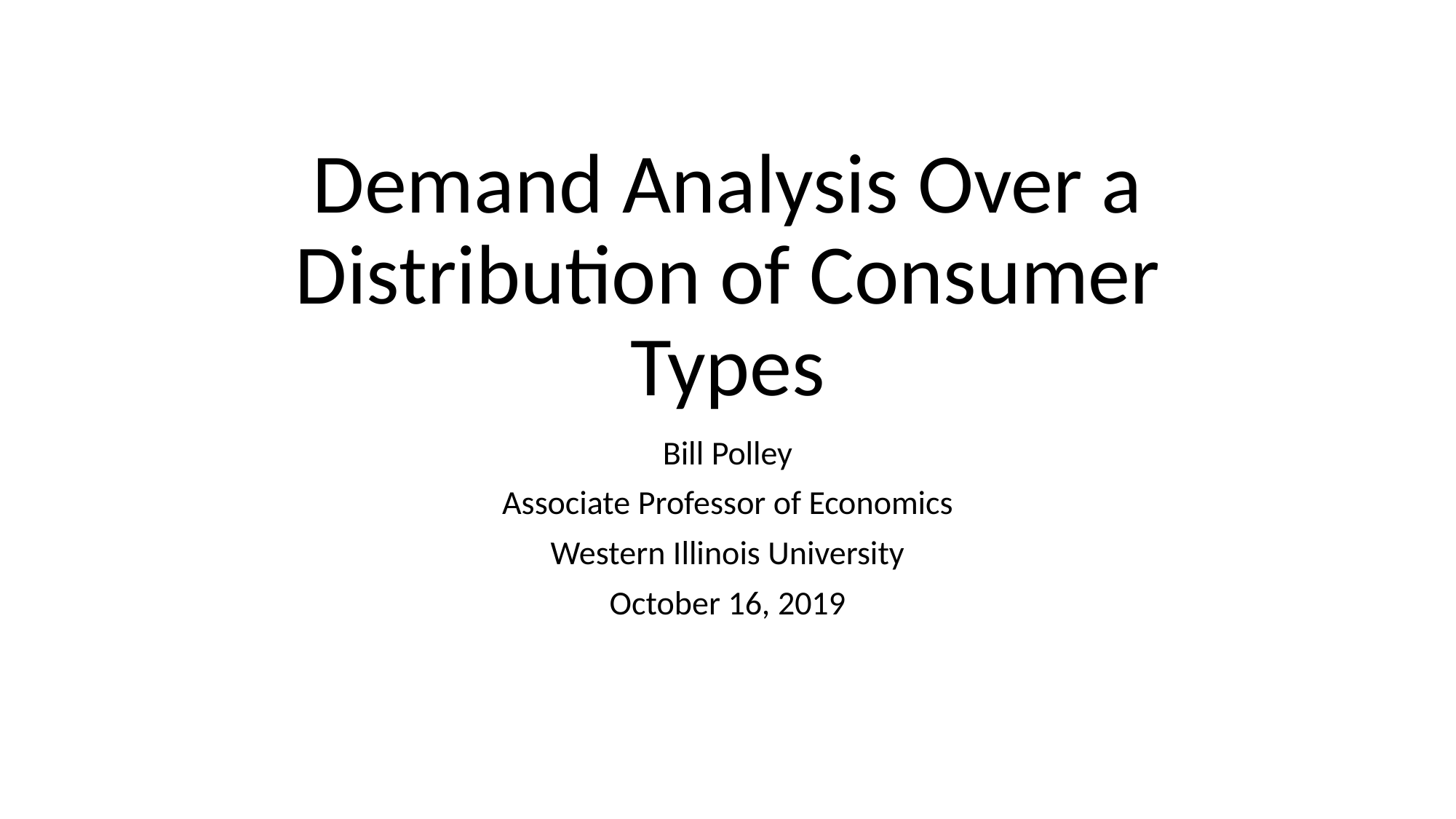

# Demand Analysis Over a Distribution of Consumer Types
Bill Polley
Associate Professor of Economics
Western Illinois University
October 16, 2019